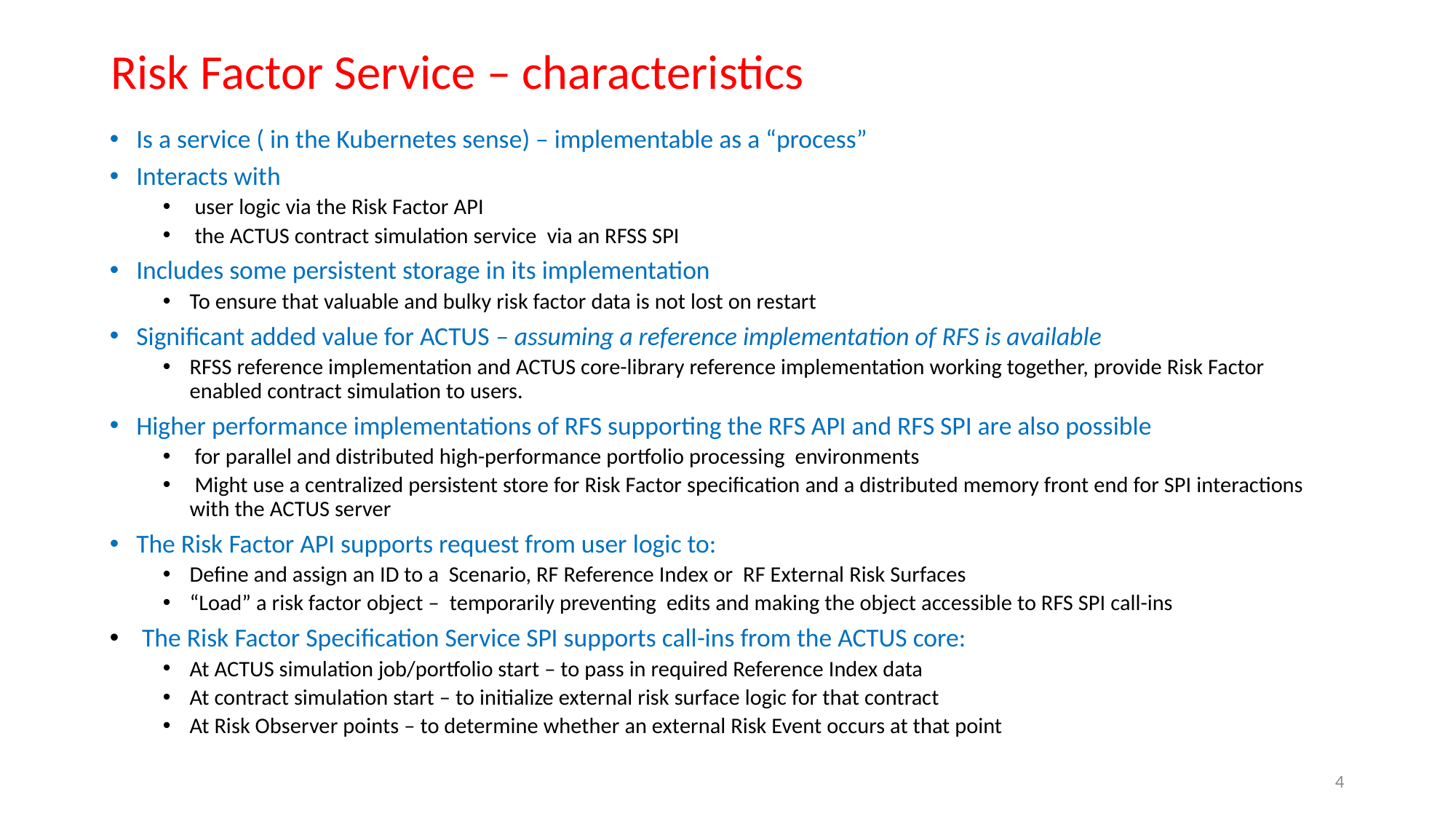

# Risk Factor Service – characteristics
Is a service ( in the Kubernetes sense) – implementable as a “process”
Interacts with
 user logic via the Risk Factor API
 the ACTUS contract simulation service  via an RFSS SPI
Includes some persistent storage in its implementation
To ensure that valuable and bulky risk factor data is not lost on restart
Significant added value for ACTUS – assuming a reference implementation of RFS is available
RFSS reference implementation and ACTUS core-library reference implementation working together, provide Risk Factor enabled contract simulation to users.
Higher performance implementations of RFS supporting the RFS API and RFS SPI are also possible
 for parallel and distributed high-performance portfolio processing  environments
 Might use a centralized persistent store for Risk Factor specification and a distributed memory front end for SPI interactions with the ACTUS server
The Risk Factor API supports request from user logic to:
Define and assign an ID to a  Scenario, RF Reference Index or  RF External Risk Surfaces
“Load” a risk factor object –  temporarily preventing  edits and making the object accessible to RFS SPI call-ins
 The Risk Factor Specification Service SPI supports call-ins from the ACTUS core:
At ACTUS simulation job/portfolio start – to pass in required Reference Index data
At contract simulation start – to initialize external risk surface logic for that contract
At Risk Observer points – to determine whether an external Risk Event occurs at that point
4